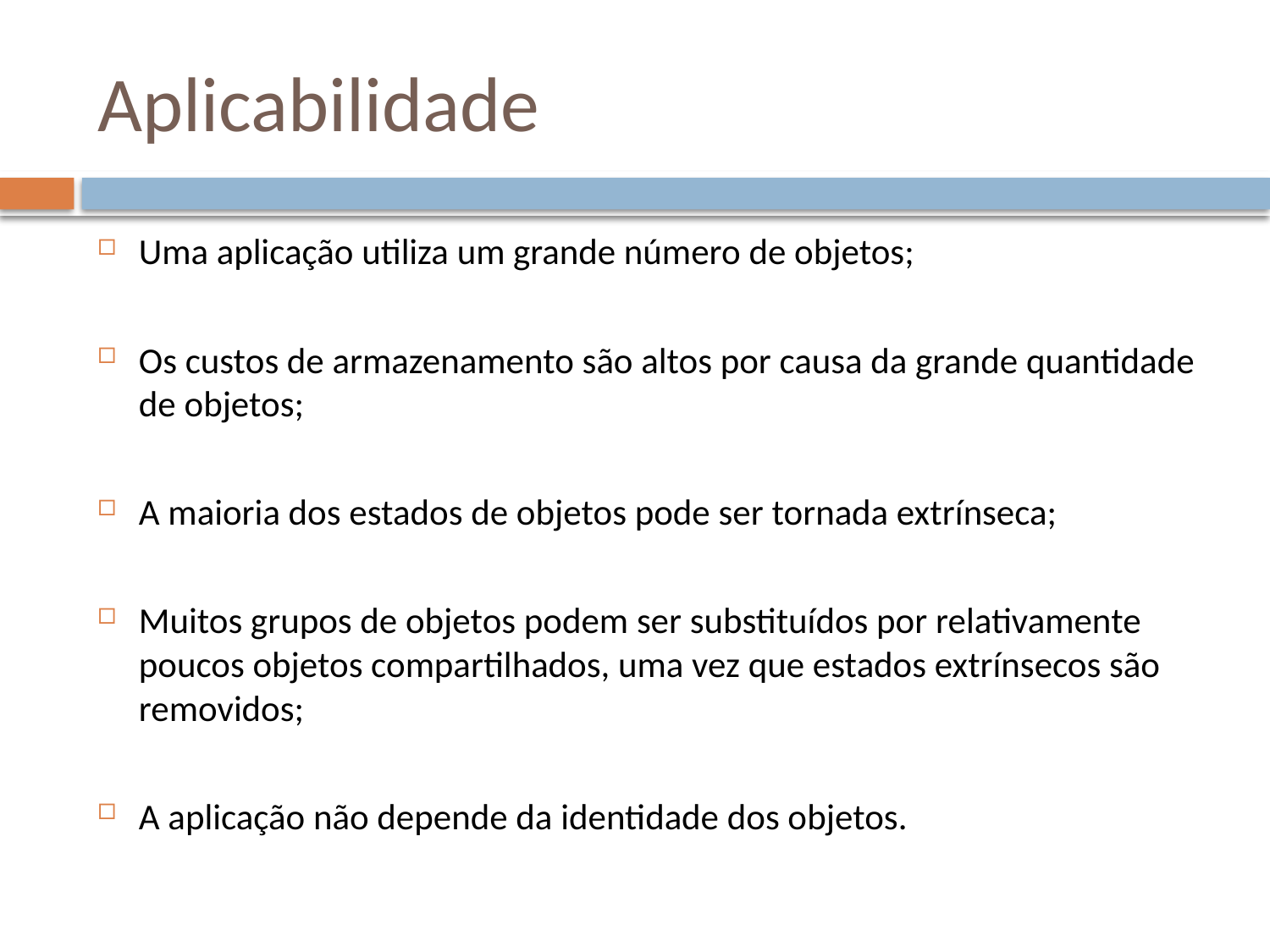

# Aplicabilidade
Uma aplicação utiliza um grande número de objetos;

Os custos de armazenamento são altos por causa da grande quantidade de objetos;

A maioria dos estados de objetos pode ser tornada extrínseca;

Muitos grupos de objetos podem ser substituídos por relativamente poucos objetos compartilhados, uma vez que estados extrínsecos são removidos;

A aplicação não depende da identidade dos objetos.